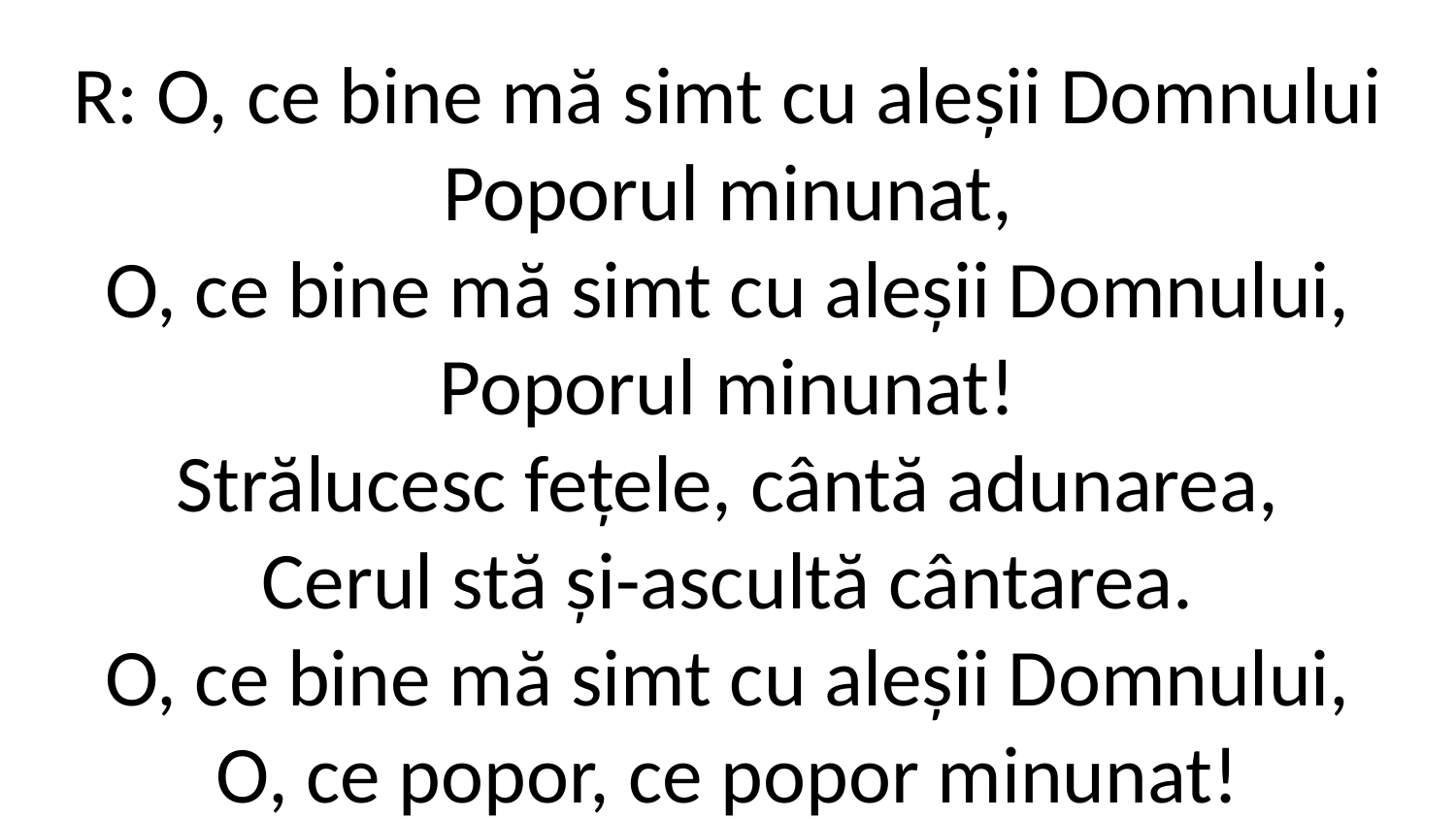

R: O, ce bine mă simt cu aleșii Domnului
Poporul minunat,
O, ce bine mă simt cu aleșii Domnului,
Poporul minunat!
Strălucesc fețele, cântă adunarea,
Cerul stă și-ascultă cântarea.
O, ce bine mă simt cu aleșii Domnului,
O, ce popor, ce popor minunat!